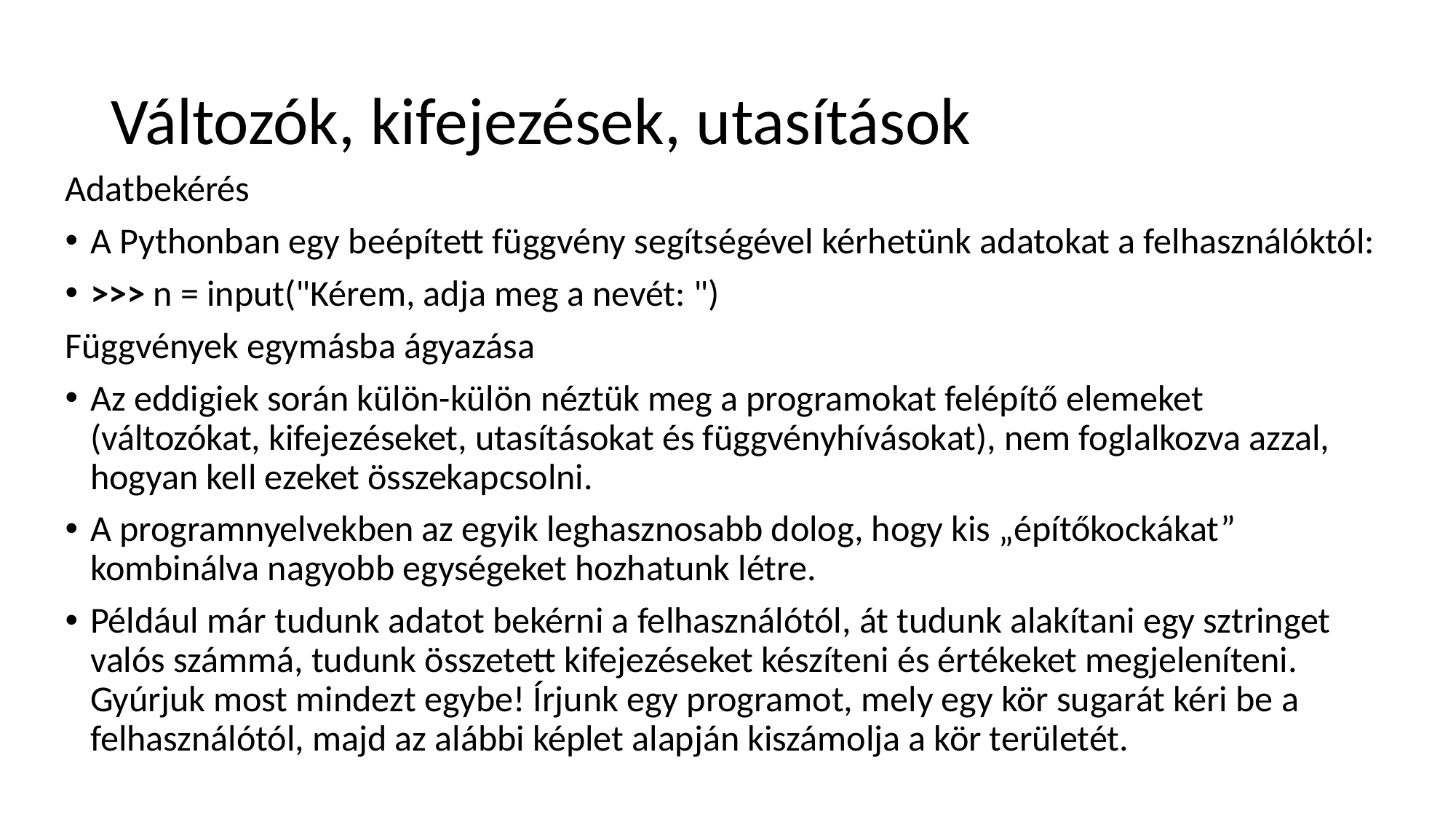

# Változók, kifejezések, utasítások
Adatbekérés
A Pythonban egy beépített függvény segítségével kérhetünk adatokat a felhasználóktól:
>>> n = input("Kérem, adja meg a nevét: ")
Függvények egymásba ágyazása
Az eddigiek során külön-külön néztük meg a programokat felépítő elemeket (változókat, kifejezéseket, utasításokat és függvényhívásokat), nem foglalkozva azzal, hogyan kell ezeket összekapcsolni.
A programnyelvekben az egyik leghasznosabb dolog, hogy kis „építőkockákat” kombinálva nagyobb egységeket hozhatunk létre.
Például már tudunk adatot bekérni a felhasználótól, át tudunk alakítani egy sztringet valós számmá, tudunk összetett kifejezéseket készíteni és értékeket megjeleníteni. Gyúrjuk most mindezt egybe! Írjunk egy programot, mely egy kör sugarát kéri be a felhasználótól, majd az alábbi képlet alapján kiszámolja a kör területét.